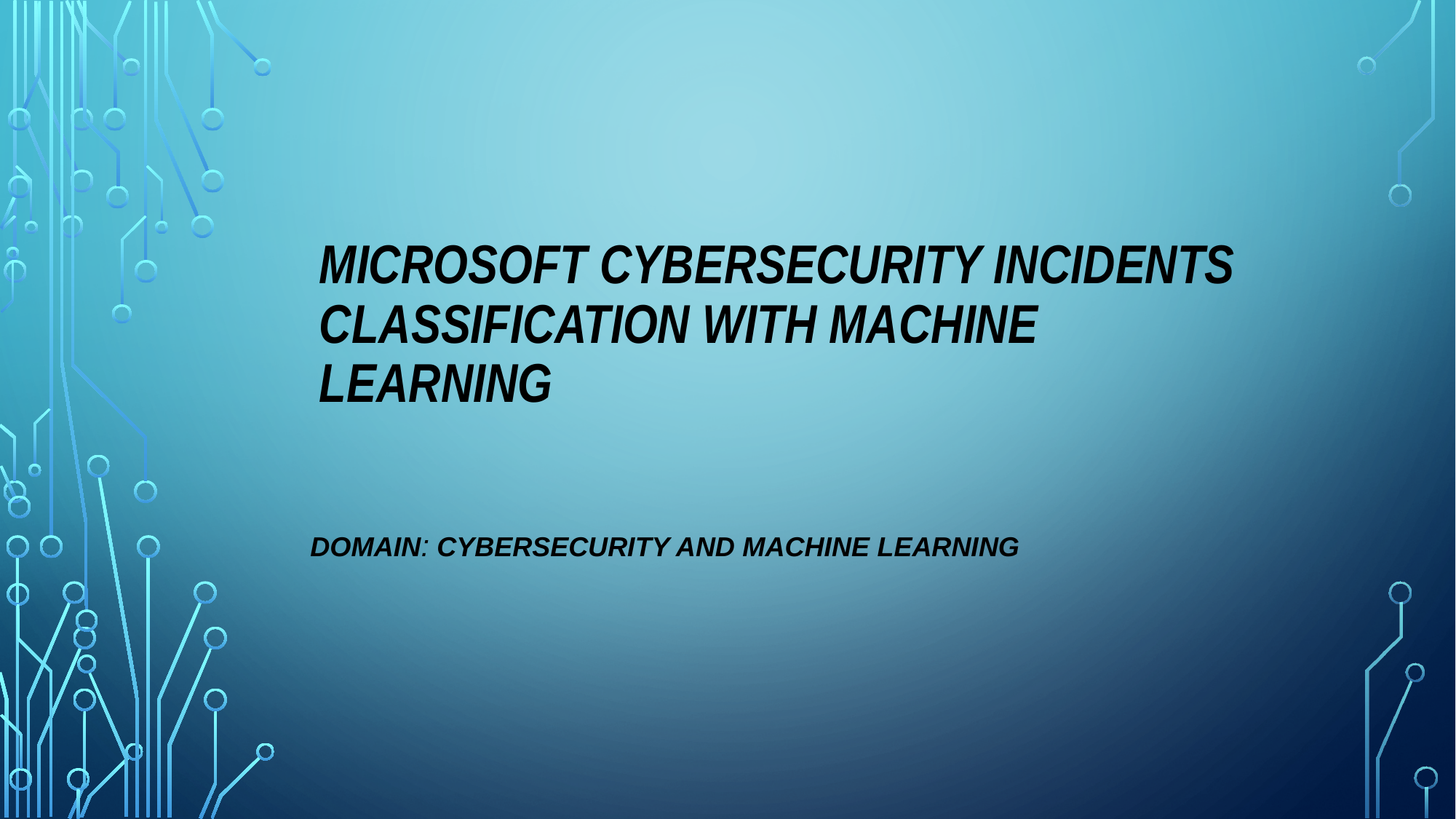

# Microsoft Cybersecurity Incidents Classification with Machine Learning
Domain: Cybersecurity and Machine Learning